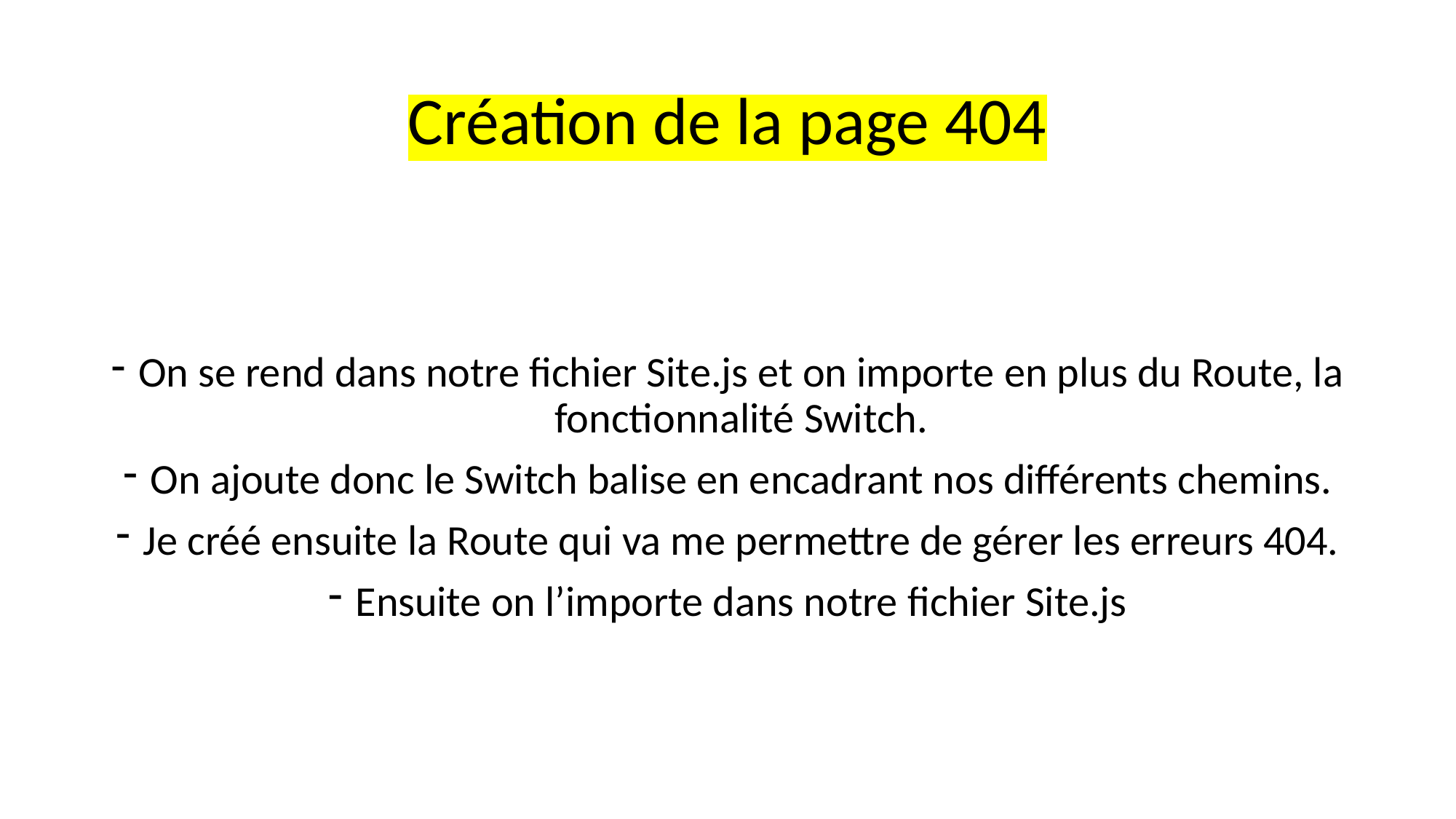

# Création de la page 404

On se rend dans notre fichier Site.js et on importe en plus du Route, la fonctionnalité Switch.
On ajoute donc le Switch balise en encadrant nos différents chemins.
Je créé ensuite la Route qui va me permettre de gérer les erreurs 404.
Ensuite on l’importe dans notre fichier Site.js